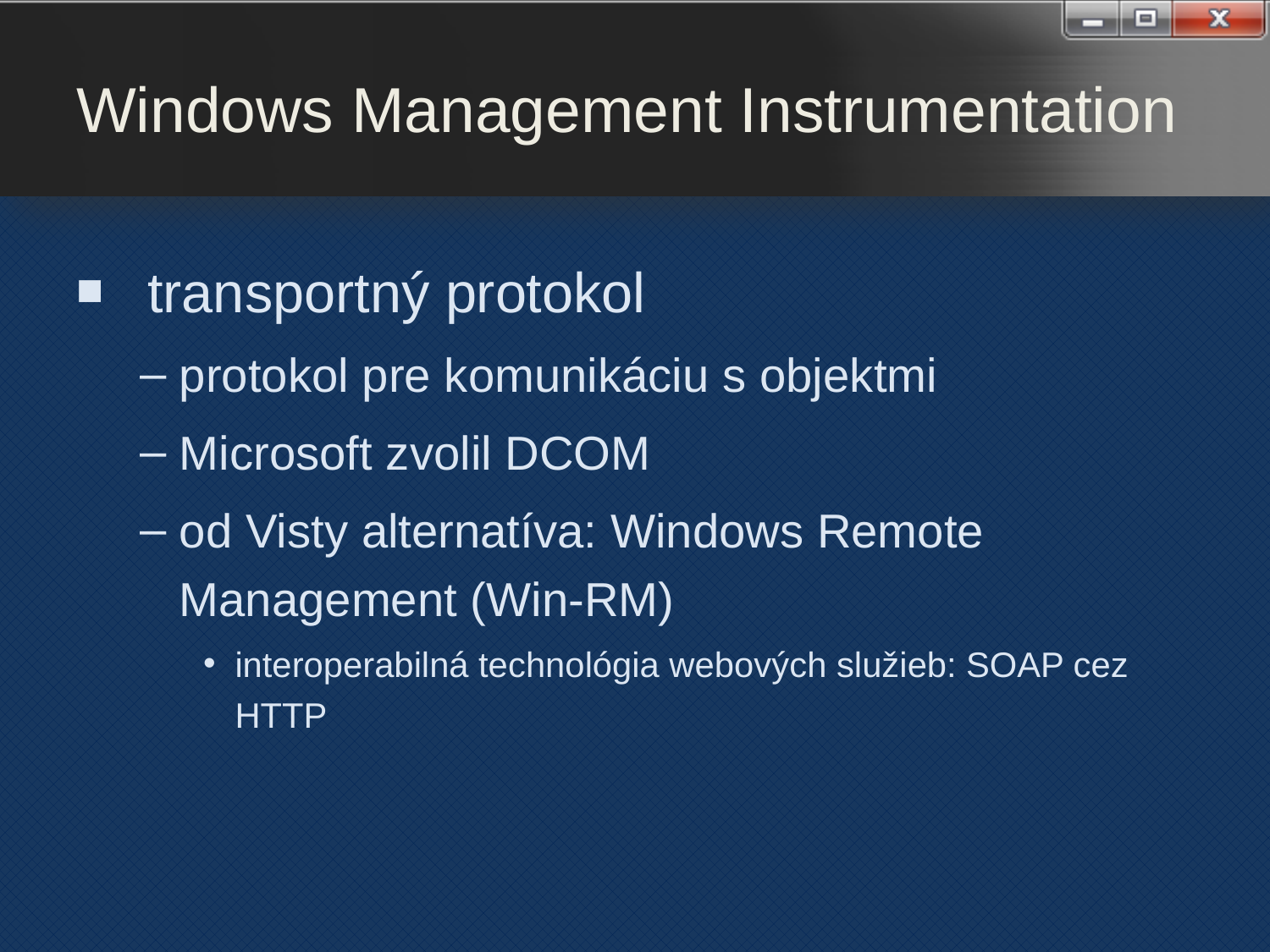

# Windows Management Instrumentation
transportný protokol
protokol pre komunikáciu s objektmi
Microsoft zvolil DCOM
od Visty alternatíva: Windows Remote Management (Win-RM)
interoperabilná technológia webových služieb: SOAP cez HTTP